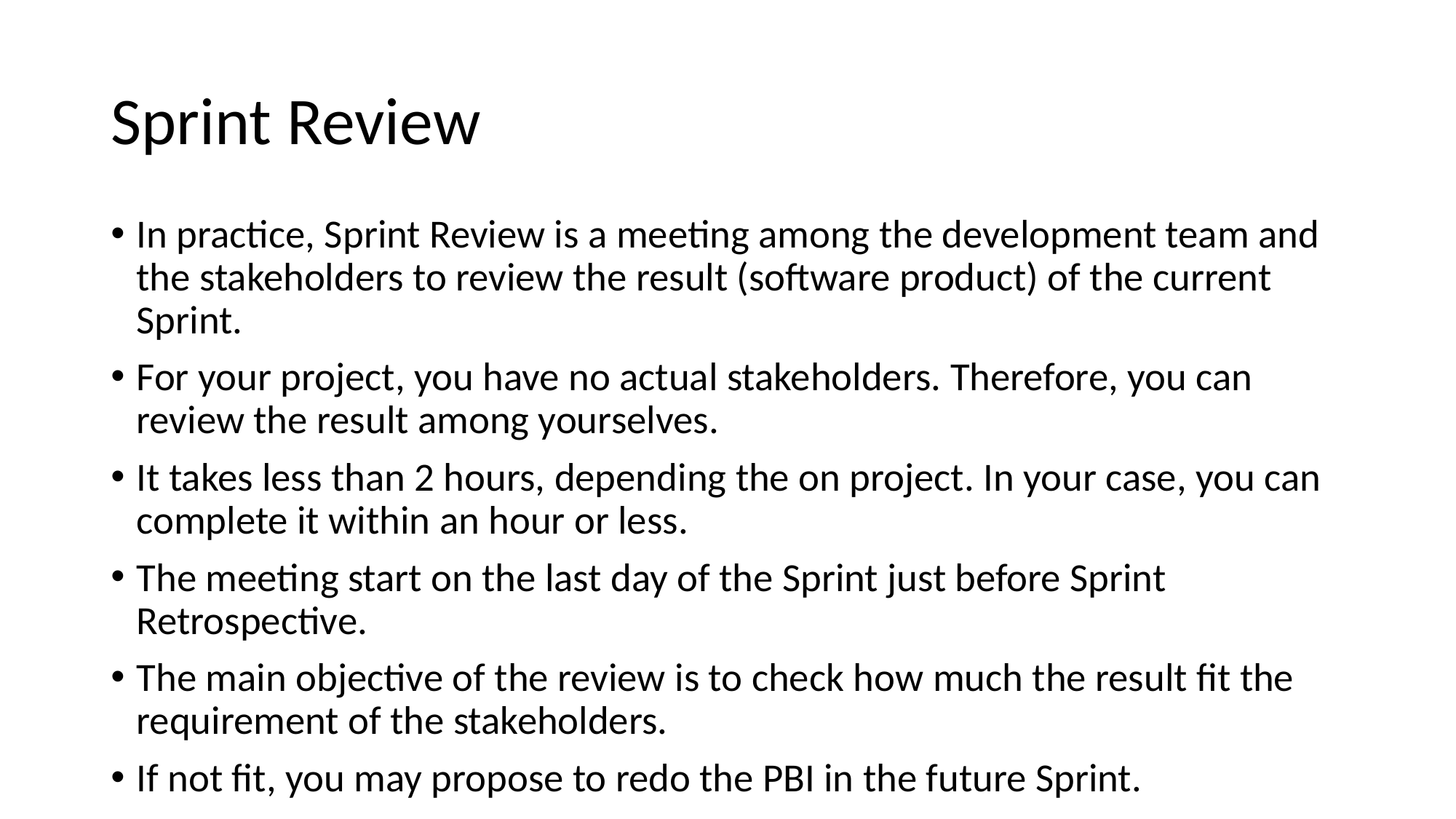

# Sprint Review
In practice, Sprint Review is a meeting among the development team and the stakeholders to review the result (software product) of the current Sprint.
For your project, you have no actual stakeholders. Therefore, you can review the result among yourselves.
It takes less than 2 hours, depending the on project. In your case, you can complete it within an hour or less.
The meeting start on the last day of the Sprint just before Sprint Retrospective.
The main objective of the review is to check how much the result fit the requirement of the stakeholders.
If not fit, you may propose to redo the PBI in the future Sprint.